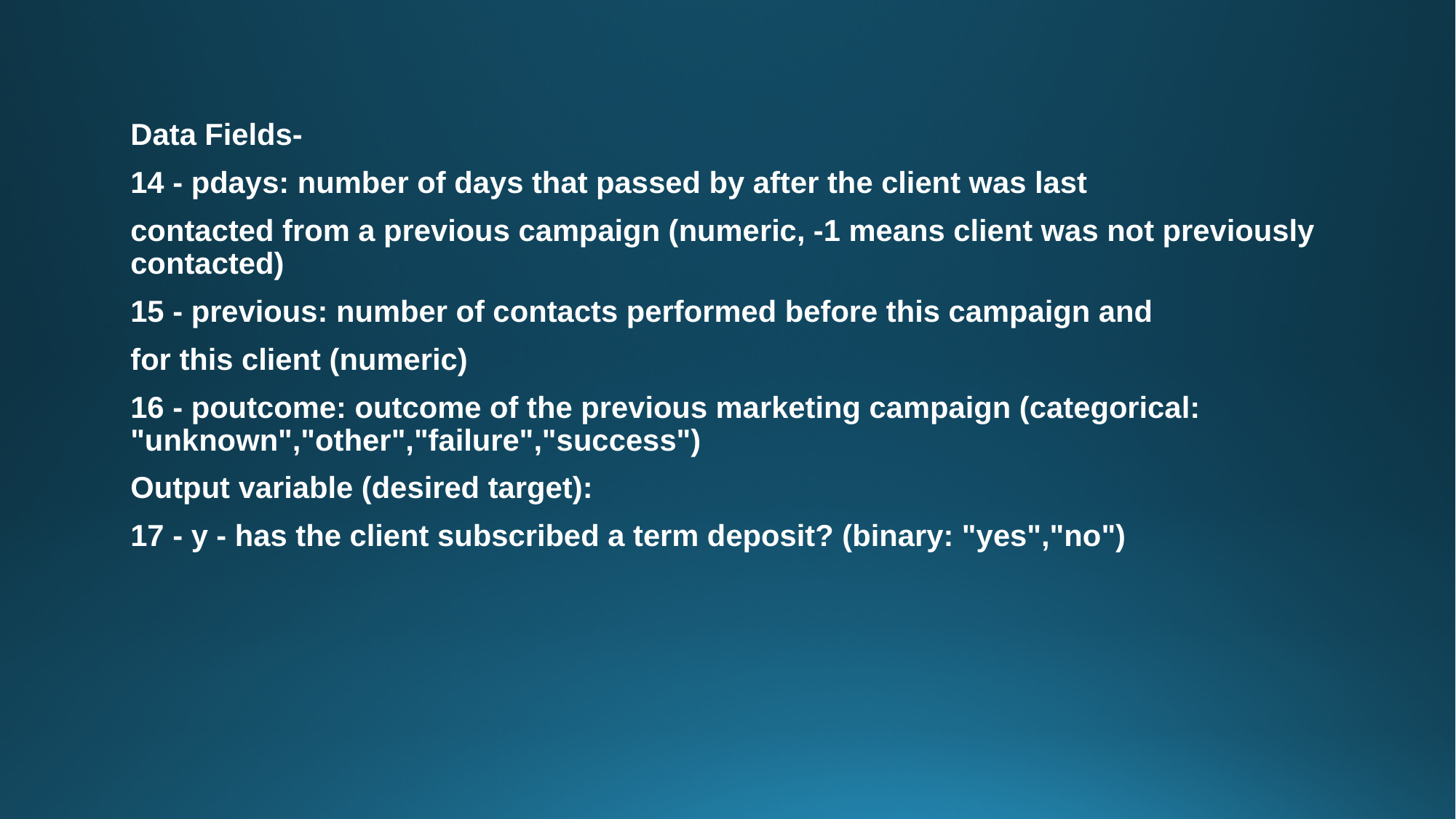

Data Fields-
14 - pdays: number of days that passed by after the client was last
contacted from a previous campaign (numeric, -1 means client was not previously contacted)
15 - previous: number of contacts performed before this campaign and
for this client (numeric)
16 - poutcome: outcome of the previous marketing campaign (categorical: "unknown","other","failure","success")
Output variable (desired target):
17 - y - has the client subscribed a term deposit? (binary: "yes","no")